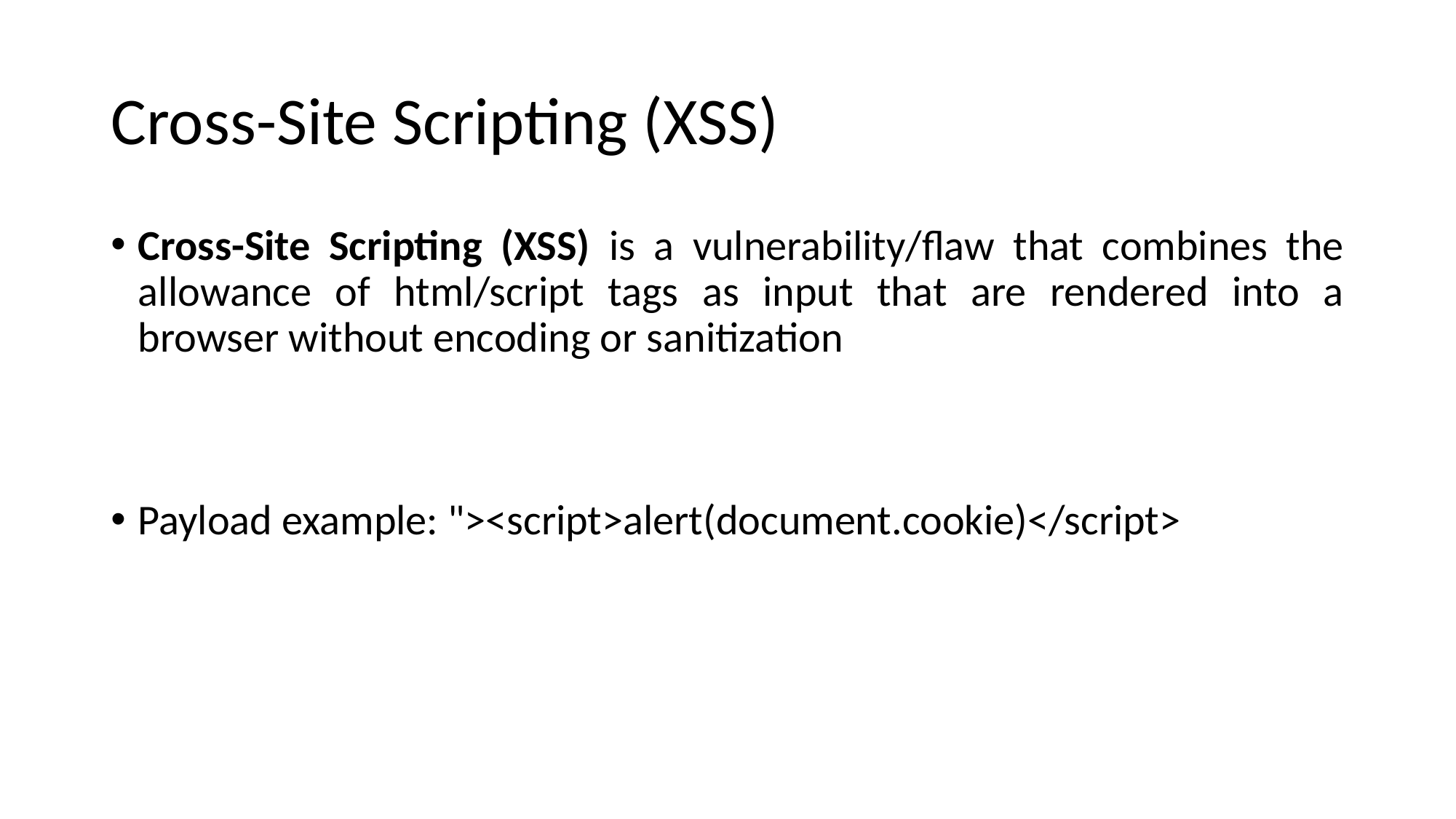

# Cross-Site Scripting (XSS)
Cross-Site Scripting (XSS) is a vulnerability/flaw that combines the allowance of html/script tags as input that are rendered into a browser without encoding or sanitization

Payload example: "><script>alert(document.cookie)</script>